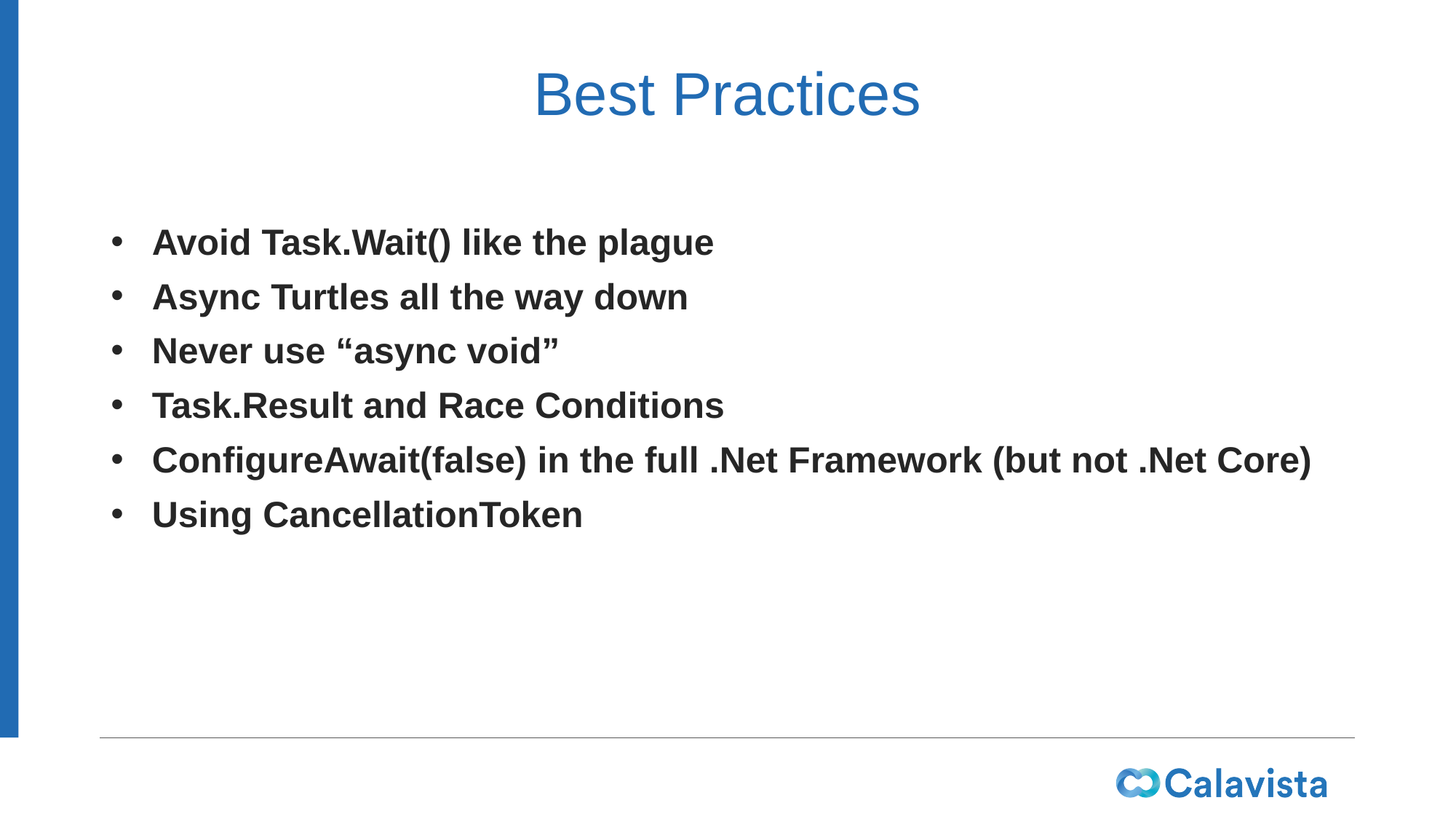

# Best Practices
Avoid Task.Wait() like the plague
Async Turtles all the way down
Never use “async void”
Task.Result and Race Conditions
ConfigureAwait(false) in the full .Net Framework (but not .Net Core)
Using CancellationToken